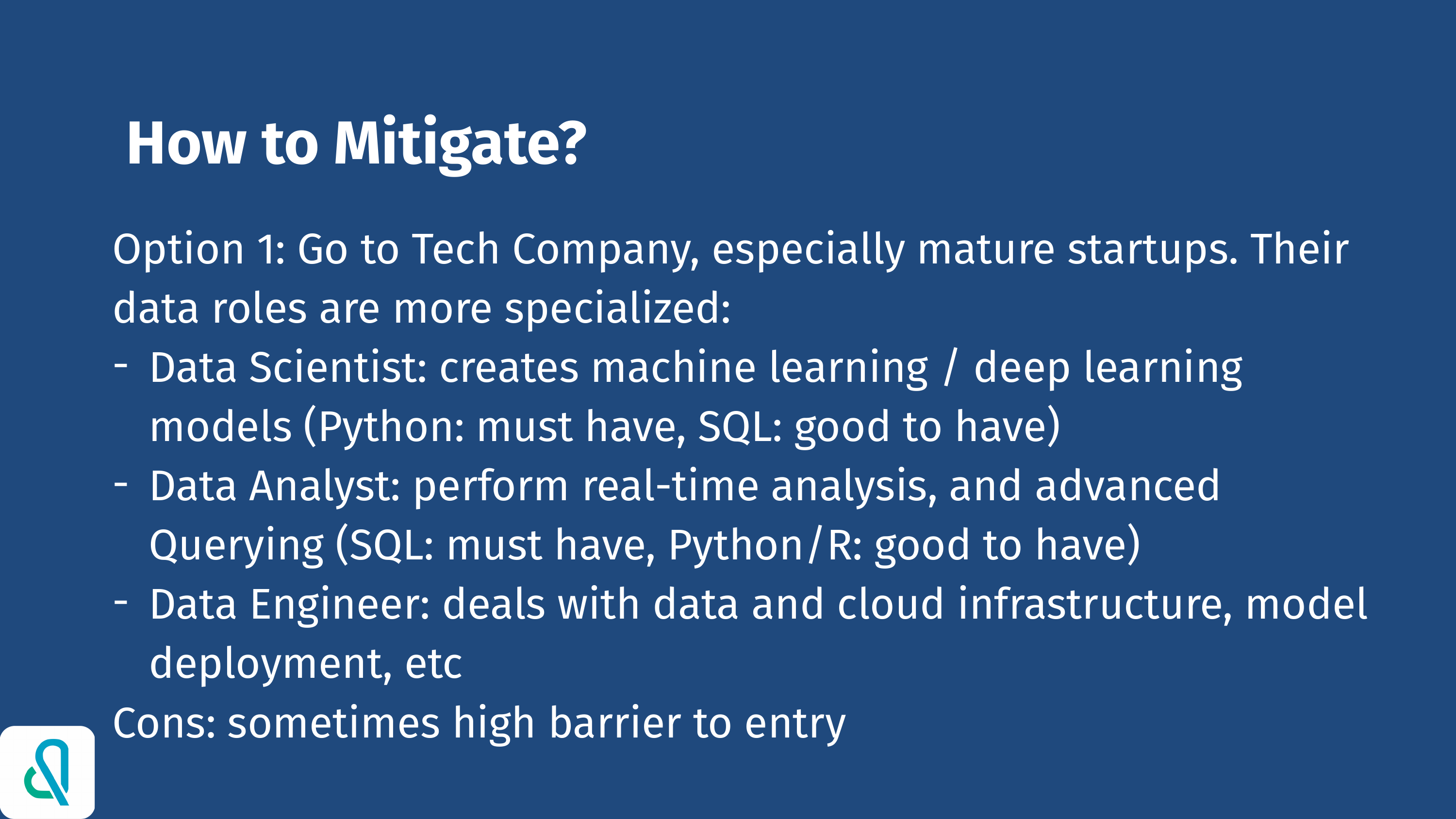

# How to Mitigate?
Option 1: Go to Tech Company, especially mature startups. Their data roles are more specialized:
Data Scientist: creates machine learning / deep learning models (Python: must have, SQL: good to have)
Data Analyst: perform real-time analysis, and advanced Querying (SQL: must have, Python/R: good to have)
Data Engineer: deals with data and cloud infrastructure, model deployment, etc
Cons: sometimes high barrier to entry